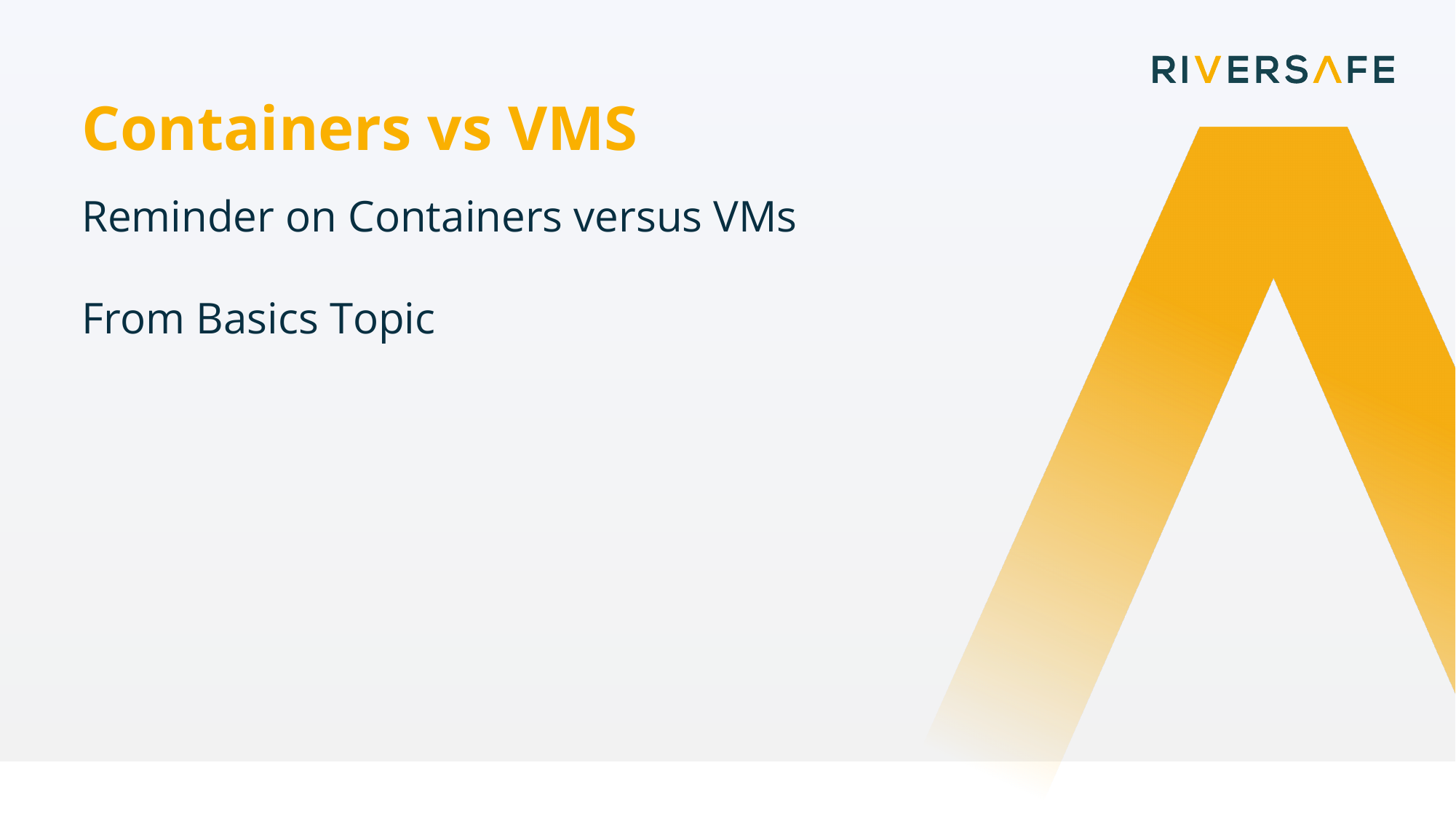

Containers vs VMS
Reminder on Containers versus VMs

From Basics Topic